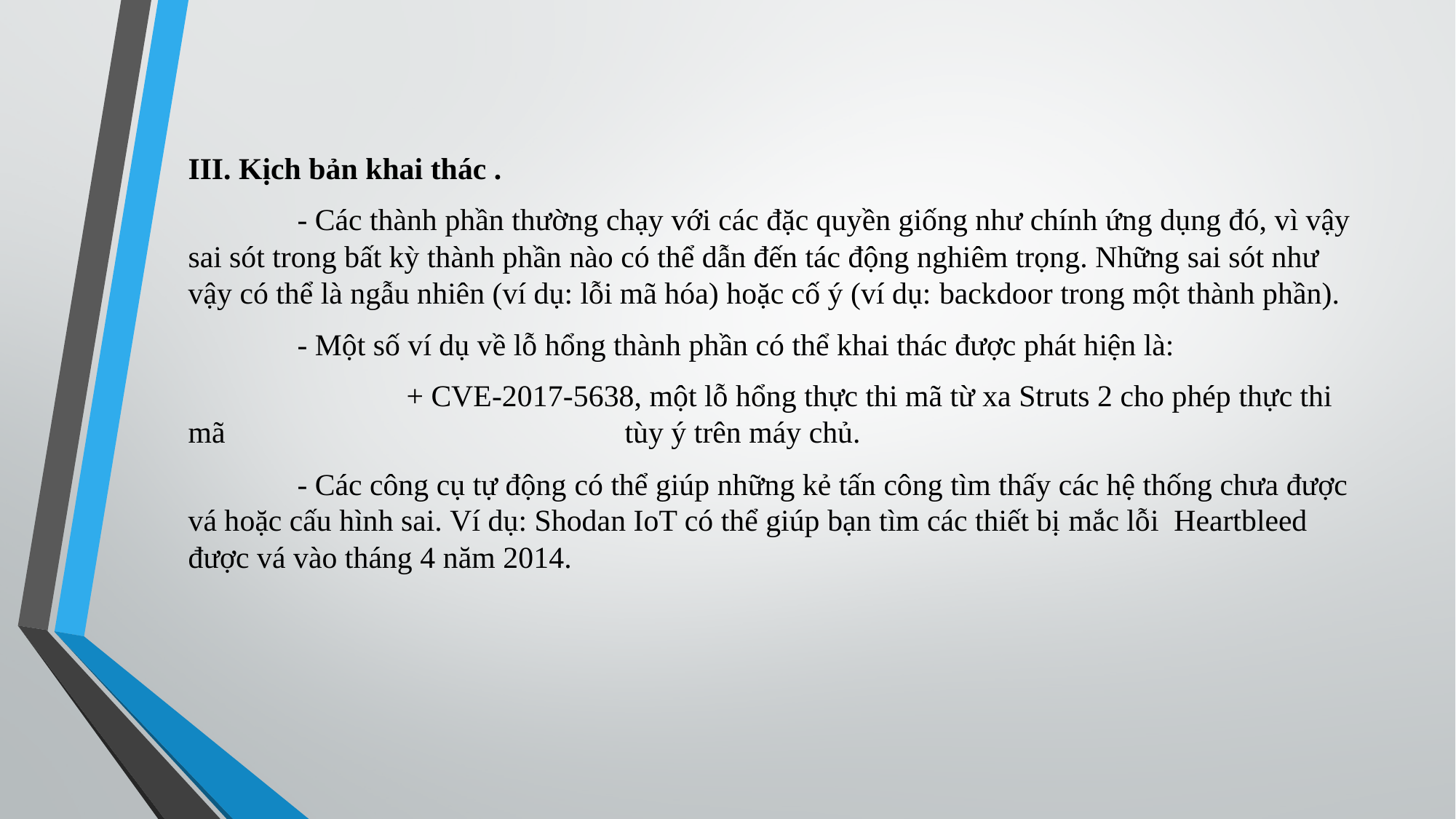

III. Kịch bản khai thác .
	- Các thành phần thường chạy với các đặc quyền giống như chính ứng dụng đó, vì vậy sai sót trong bất kỳ thành phần nào có thể dẫn đến tác động nghiêm trọng. Những sai sót như vậy có thể là ngẫu nhiên (ví dụ: lỗi mã hóa) hoặc cố ý (ví dụ: backdoor trong một thành phần).
	- Một số ví dụ về lỗ hổng thành phần có thể khai thác được phát hiện là:
		+ CVE-2017-5638, một lỗ hổng thực thi mã từ xa Struts 2 cho phép thực thi mã 				tùy ý trên máy chủ.
	- Các công cụ tự động có thể giúp những kẻ tấn công tìm thấy các hệ thống chưa được vá hoặc cấu hình sai. Ví dụ: Shodan IoT có thể giúp bạn tìm các thiết bị mắc lỗi  Heartbleed được vá vào tháng 4 năm 2014.